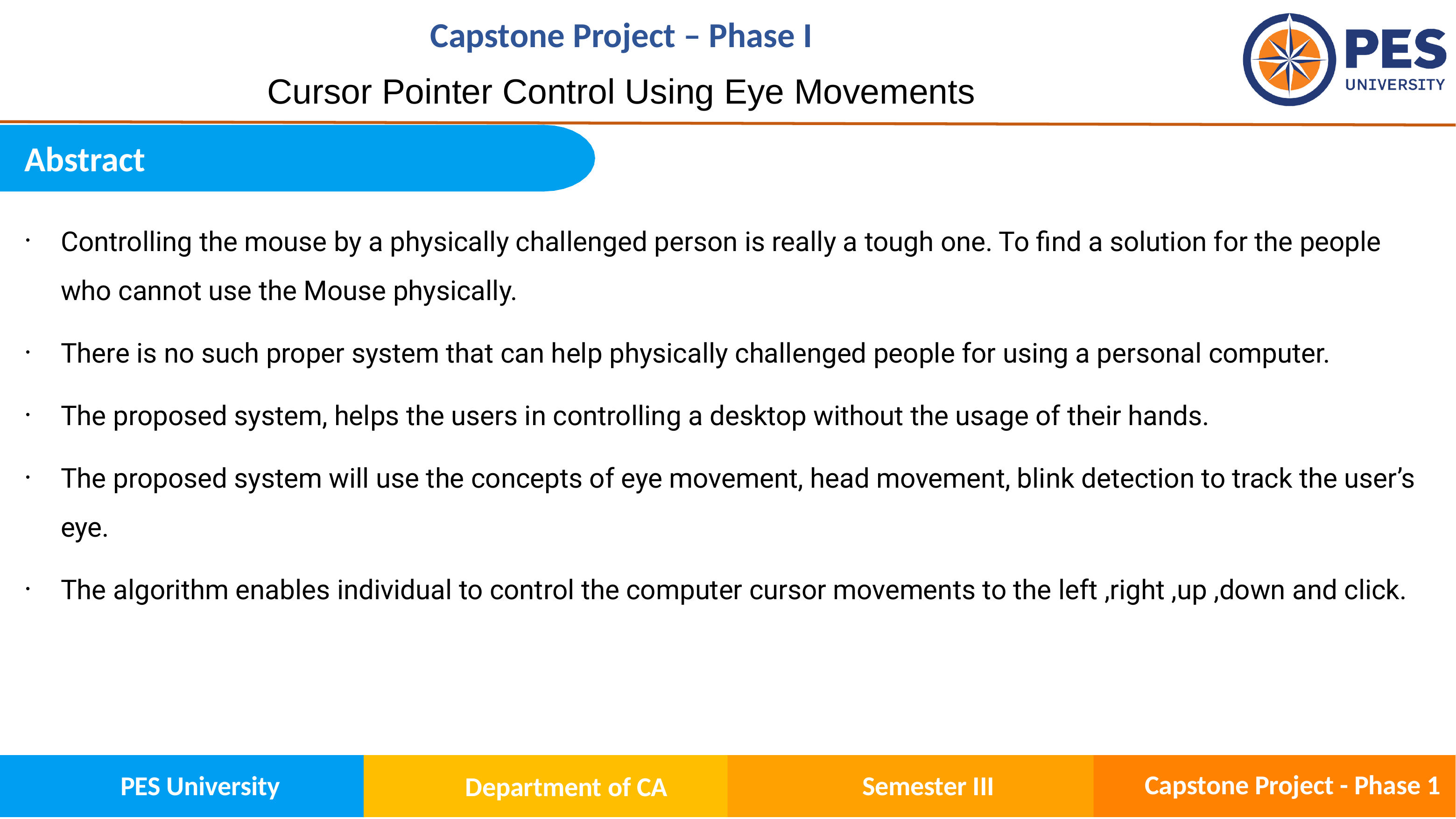

# Cursor Pointer Control Using Eye Movements
Abstract
Controlling the mouse by a physically challenged person is really a tough one. To find a solution for the people who cannot use the Mouse physically.
There is no such proper system that can help physically challenged people for using a personal computer.
The proposed system, helps the users in controlling a desktop without the usage of their hands.
The proposed system will use the concepts of eye movement, head movement, blink detection to track the user’s eye.
The algorithm enables individual to control the computer cursor movements to the left ,right ,up ,down and click.